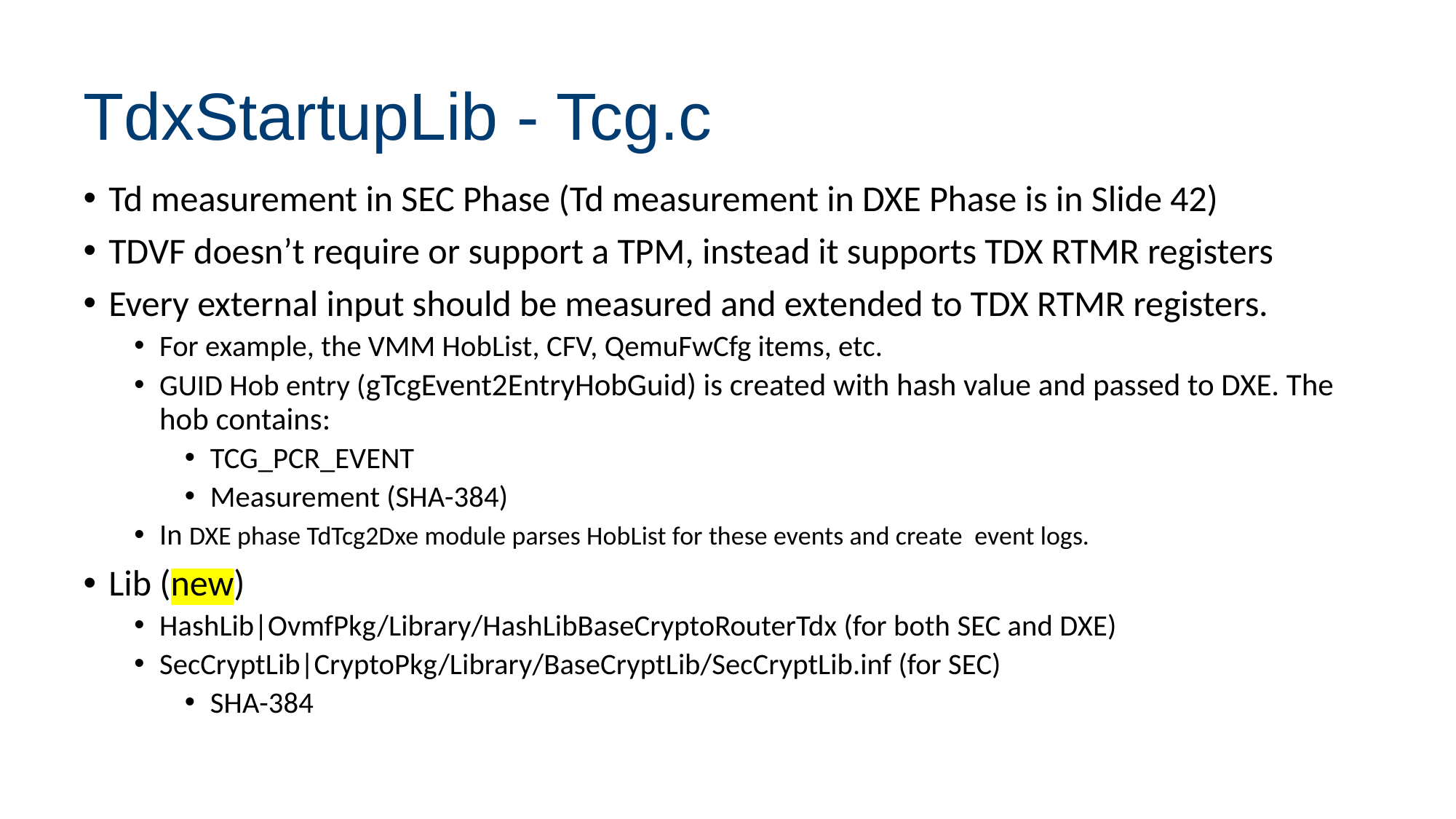

# TdxStartupLib - Tcg.c
Td measurement in SEC Phase (Td measurement in DXE Phase is in Slide 42)
TDVF doesn’t require or support a TPM, instead it supports TDX RTMR registers
Every external input should be measured and extended to TDX RTMR registers.
For example, the VMM HobList, CFV, QemuFwCfg items, etc.
GUID Hob entry (gTcgEvent2EntryHobGuid) is created with hash value and passed to DXE. The hob contains:
TCG_PCR_EVENT
Measurement (SHA-384)
In DXE phase TdTcg2Dxe module parses HobList for these events and create  event logs.
Lib (new)
HashLib|OvmfPkg/Library/HashLibBaseCryptoRouterTdx (for both SEC and DXE)
SecCryptLib|CryptoPkg/Library/BaseCryptLib/SecCryptLib.inf (for SEC)
SHA-384